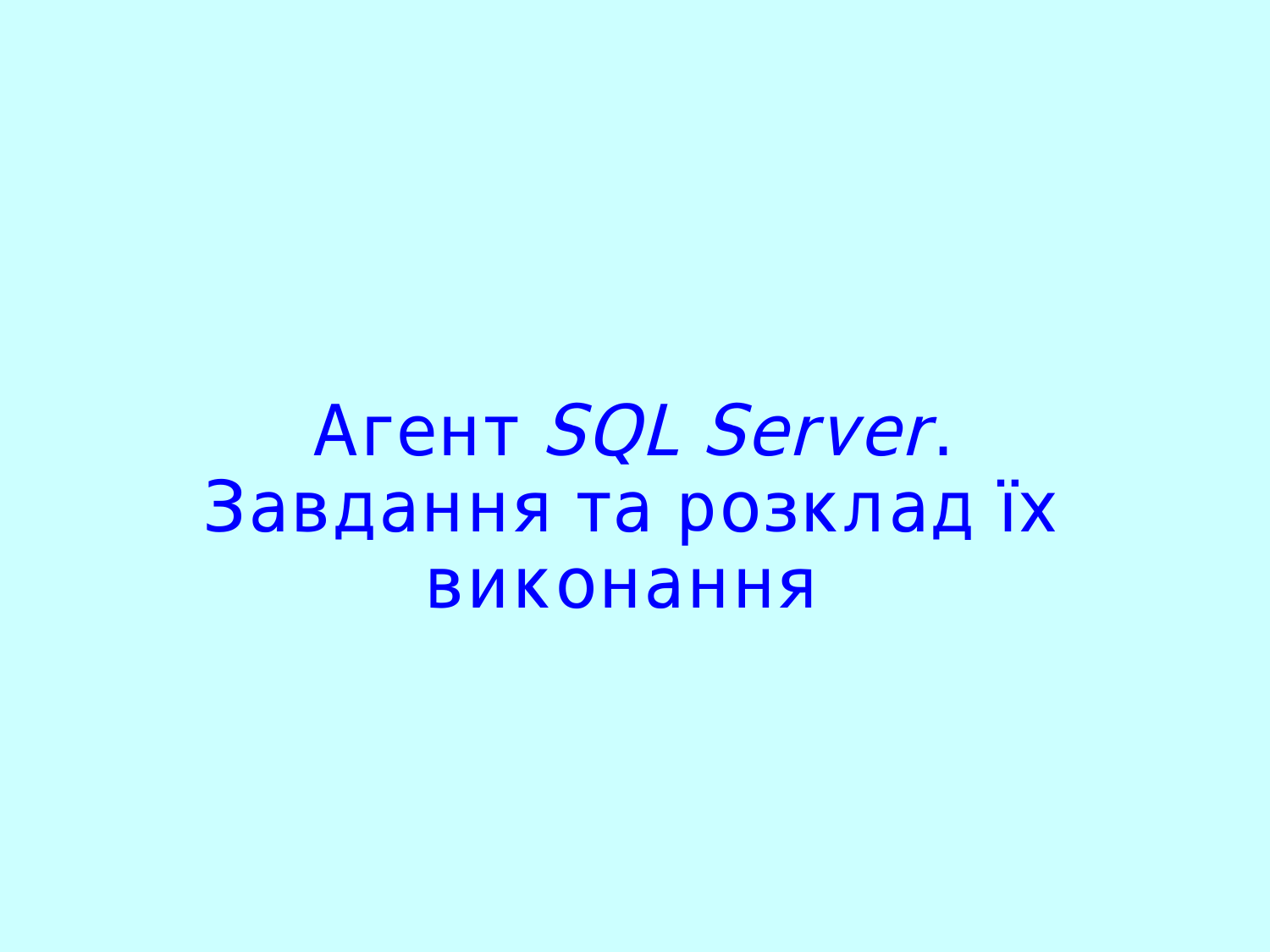

# Агент SQL Server. Завдання та розклад їх виконання